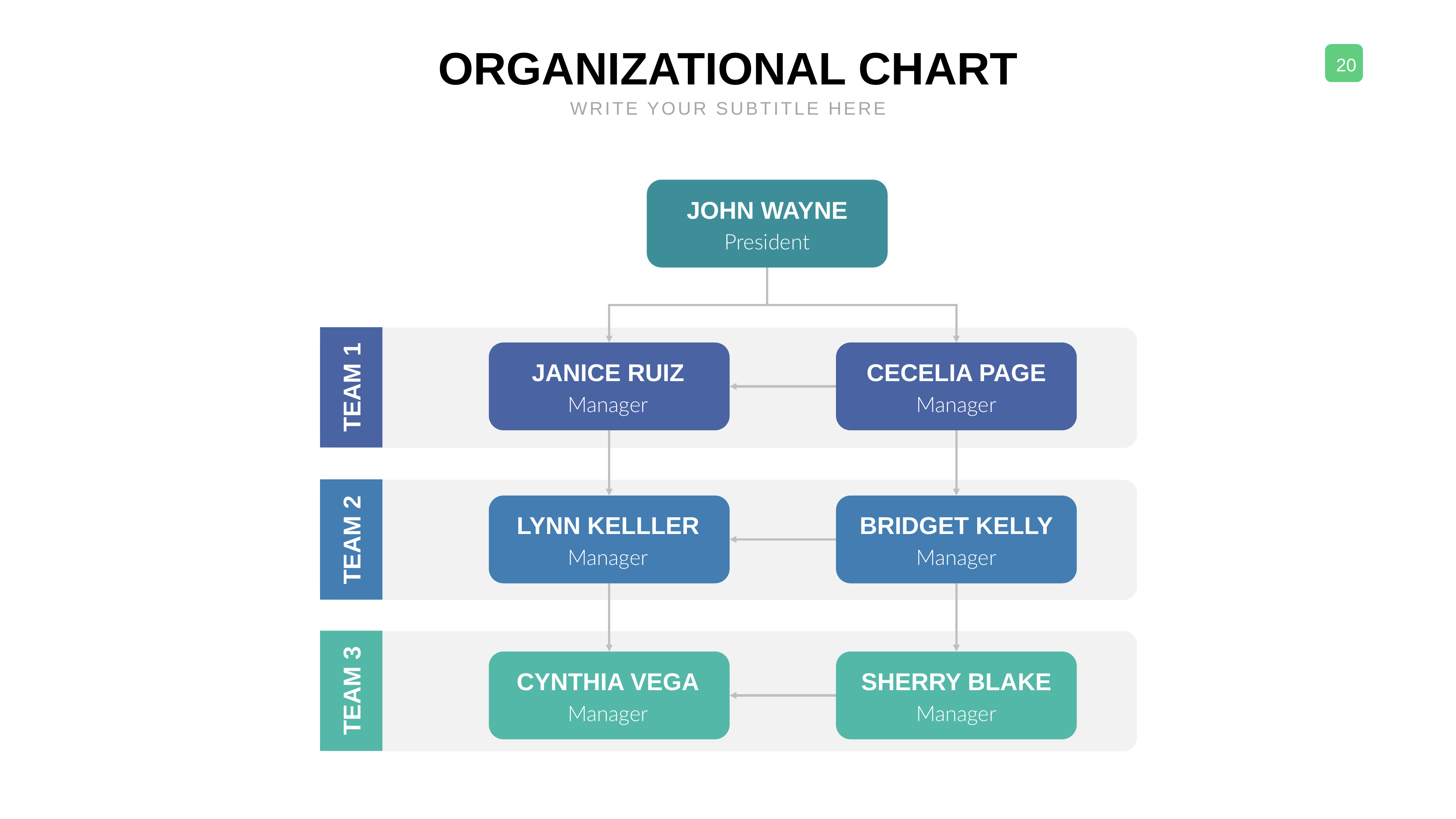

ORGANIZATIONAL CHART
WRITE YOUR SUBTITLE HERE

JOHN WAYNE
President

JANICE RUIZ
CECELIA PAGE
TEAM 1
Manager
Manager

LYNN KELLLER
BRIDGET KELLY
TEAM 2
Manager
Manager

CYNTHIA VEGA
SHERRY BLAKE
TEAM 3
Manager
Manager